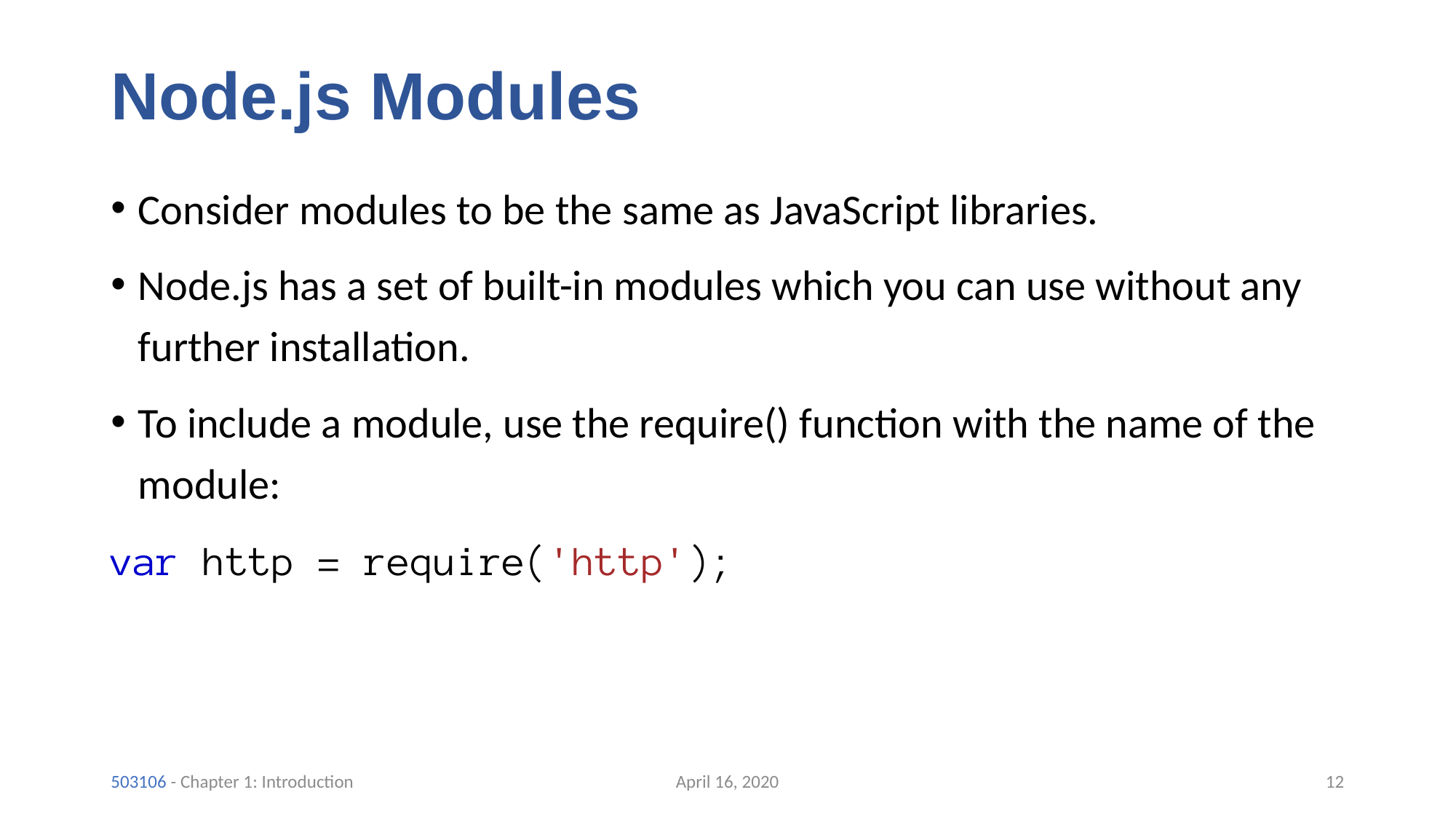

# Node.js Modules
Consider modules to be the same as JavaScript libraries.
Node.js has a set of built-in modules which you can use without any further installation.
To include a module, use the require() function with the name of the module:
var http = require('http');
April 16, 2020
12